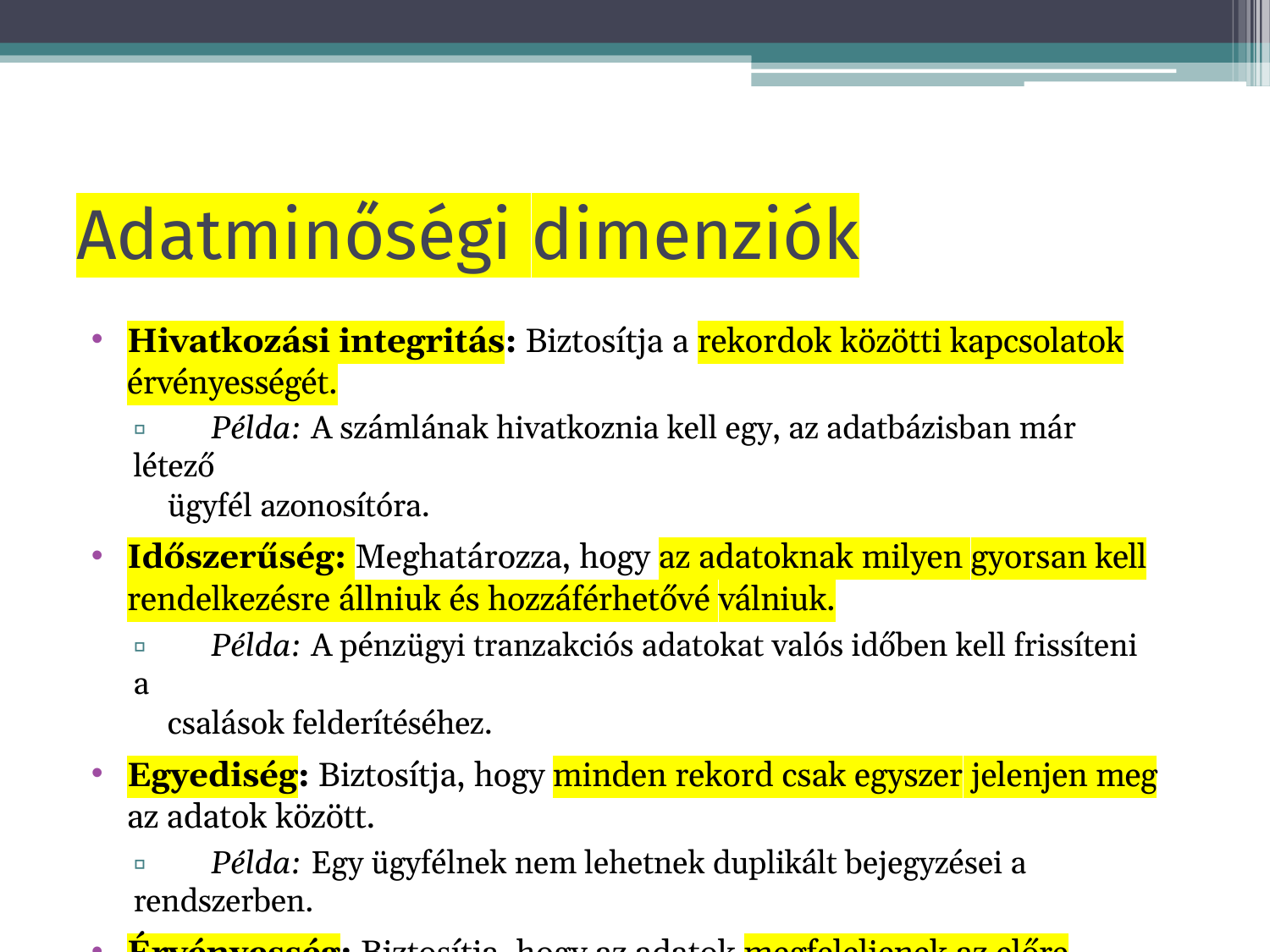

# Adatminőségi dimenziók
Hivatkozási integritás: Biztosítja a rekordok közötti kapcsolatok érvényességét.
▫	Példa: A számlának hivatkoznia kell egy, az adatbázisban már létező
ügyfél azonosítóra.
Időszerűség: Meghatározza, hogy az adatoknak milyen gyorsan kell rendelkezésre állniuk és hozzáférhetővé válniuk.
▫	Példa: A pénzügyi tranzakciós adatokat valós időben kell frissíteni a
csalások felderítéséhez.
Egyediség: Biztosítja, hogy minden rekord csak egyszer jelenjen meg az adatok között.
▫	Példa: Egy ügyfélnek nem lehetnek duplikált bejegyzései a rendszerben.
Érvényesség: Biztosítja, hogy az adatok megfeleljenek az előre meghatározott formátumoknak és üzleti szabályoknak.